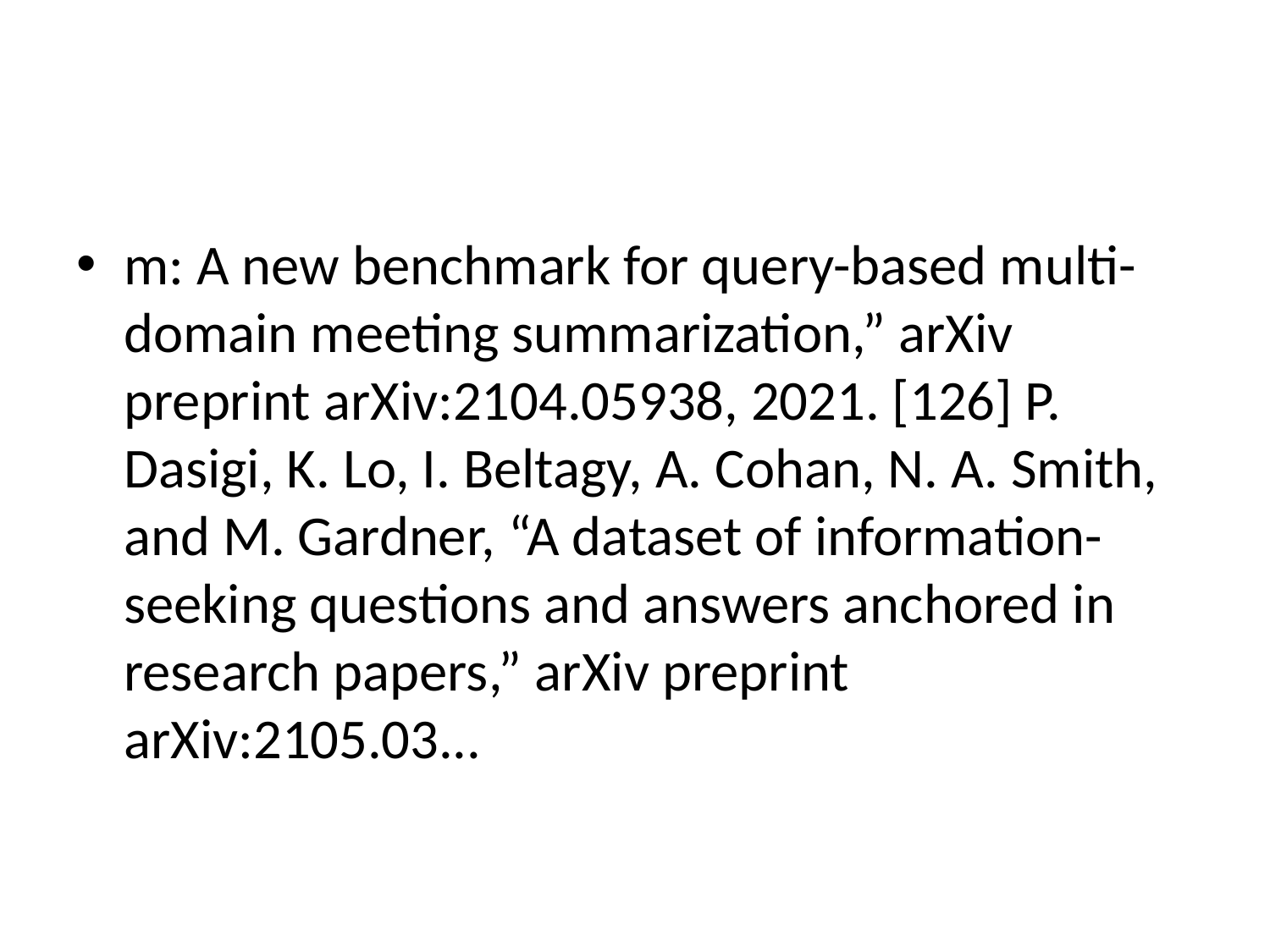

#
m: A new benchmark for query-based multi-domain meeting summarization,” arXiv preprint arXiv:2104.05938, 2021. [126] P. Dasigi, K. Lo, I. Beltagy, A. Cohan, N. A. Smith, and M. Gardner, “A dataset of information-seeking questions and answers anchored in research papers,” arXiv preprint arXiv:2105.03...